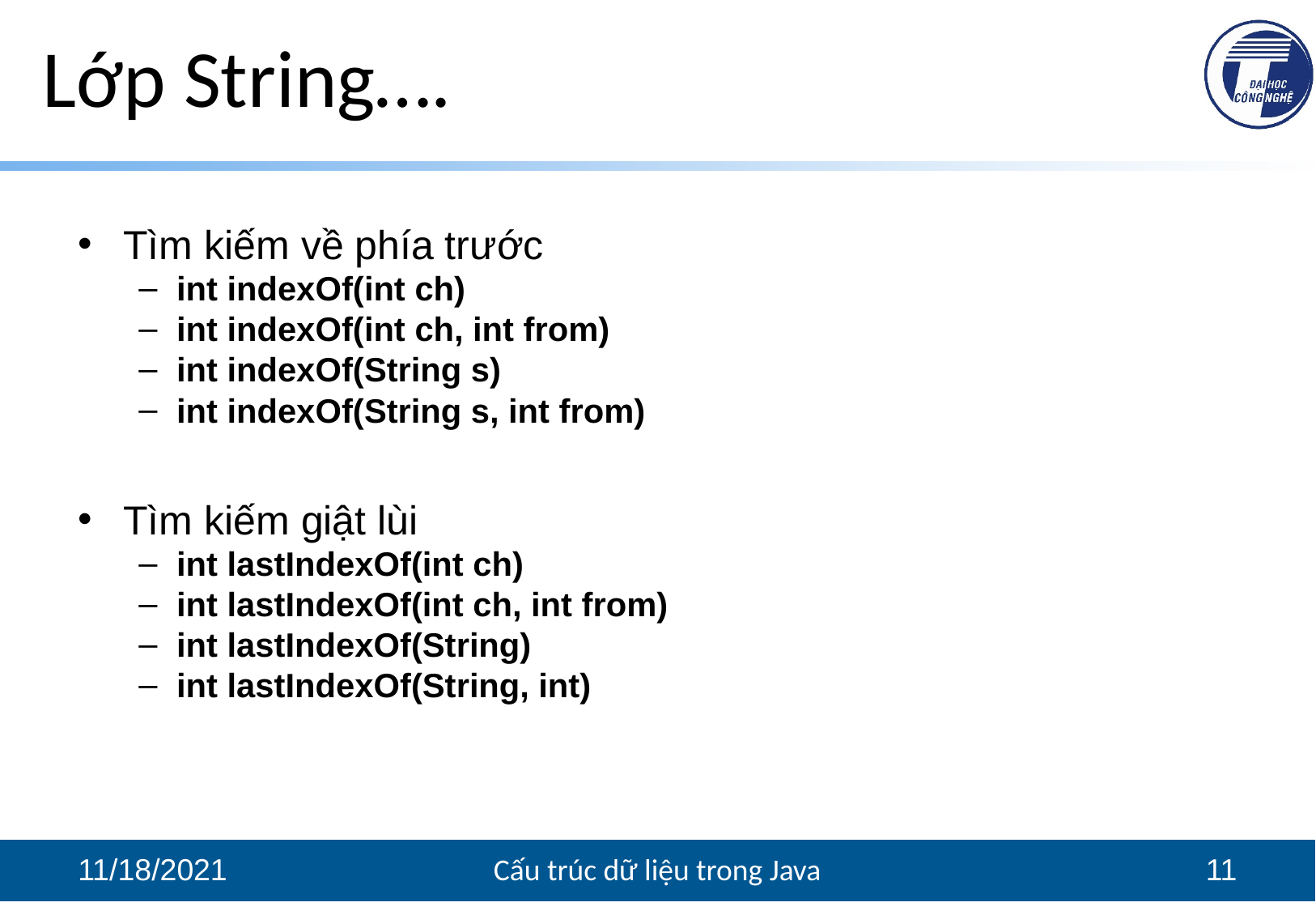

# Lớp String….
Tìm kiếm về phía trước
int indexOf(int ch)
int indexOf(int ch, int from)
int indexOf(String s)
int indexOf(String s, int from)

Tìm kiếm giật lùi
int lastIndexOf(int ch)
int lastIndexOf(int ch, int from)
int lastIndexOf(String)
int lastIndexOf(String, int)
11/18/2021
Cấu trúc dữ liệu trong Java
11